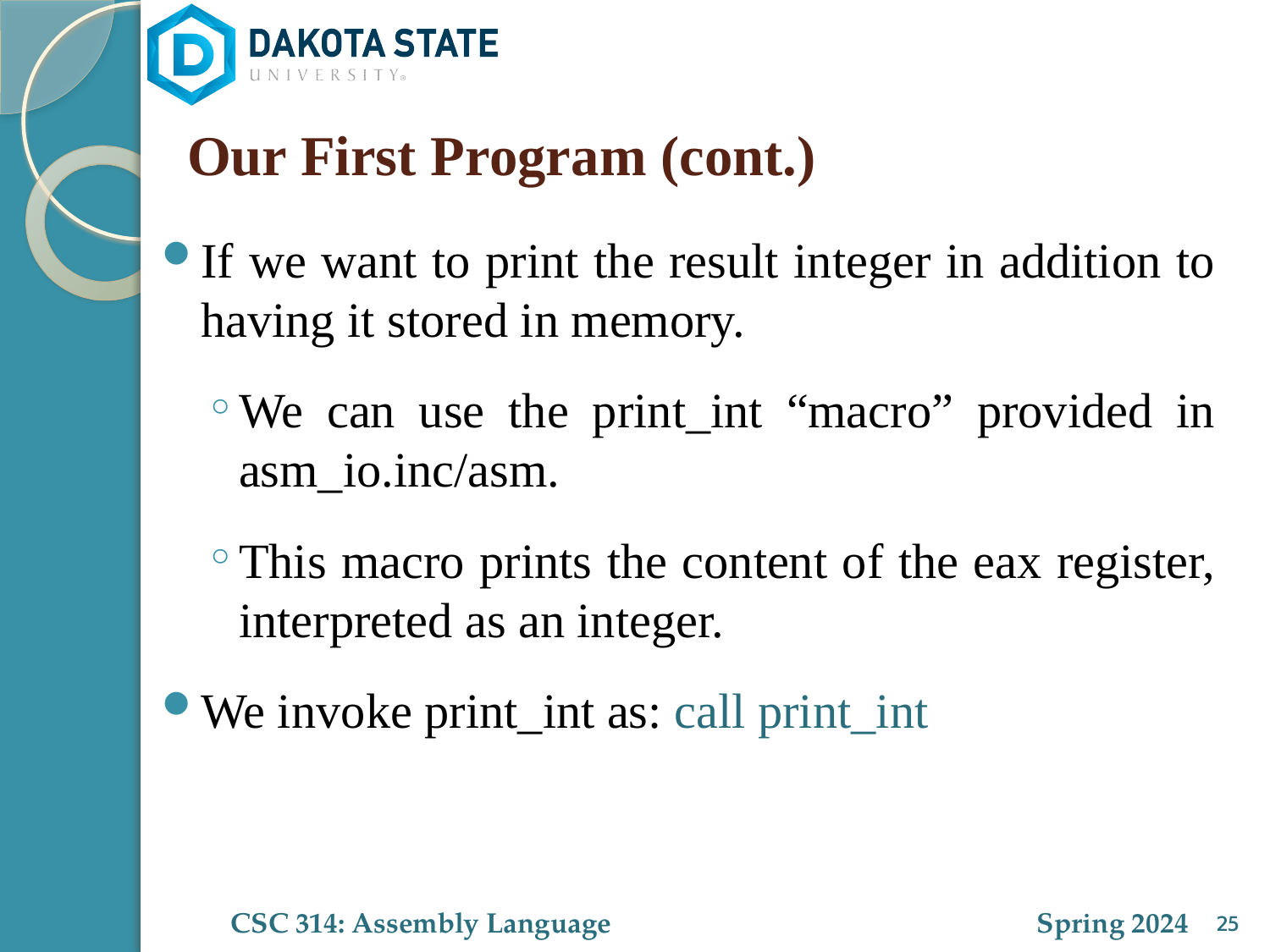

# Our First Program (cont.)
If we want to print the result integer in addition to having it stored in memory.
We can use the print_int “macro” provided in asm_io.inc/asm.
This macro prints the content of the eax register, interpreted as an integer.
We invoke print_int as: call print_int

25